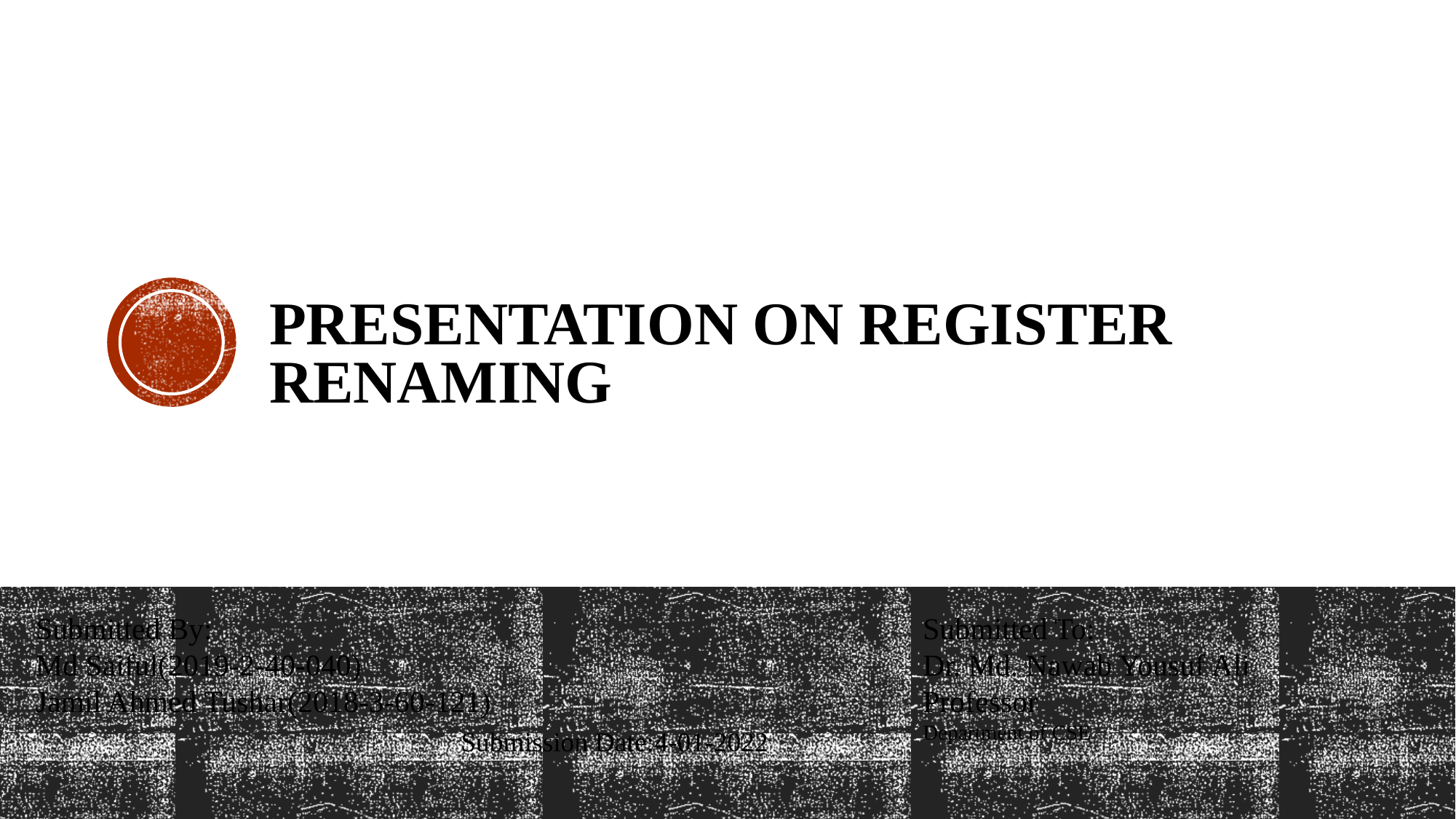

# Presentation On Register renaming

Submitted By:
Md Saiful(2019-2-40-040)
Jamil Ahmed Tushar(2018-3-60-121)

Submitted To:
Dr. Md. Nawab Yousuf Ali
Professor
Department of CSE

Submission Date:4-01-2022